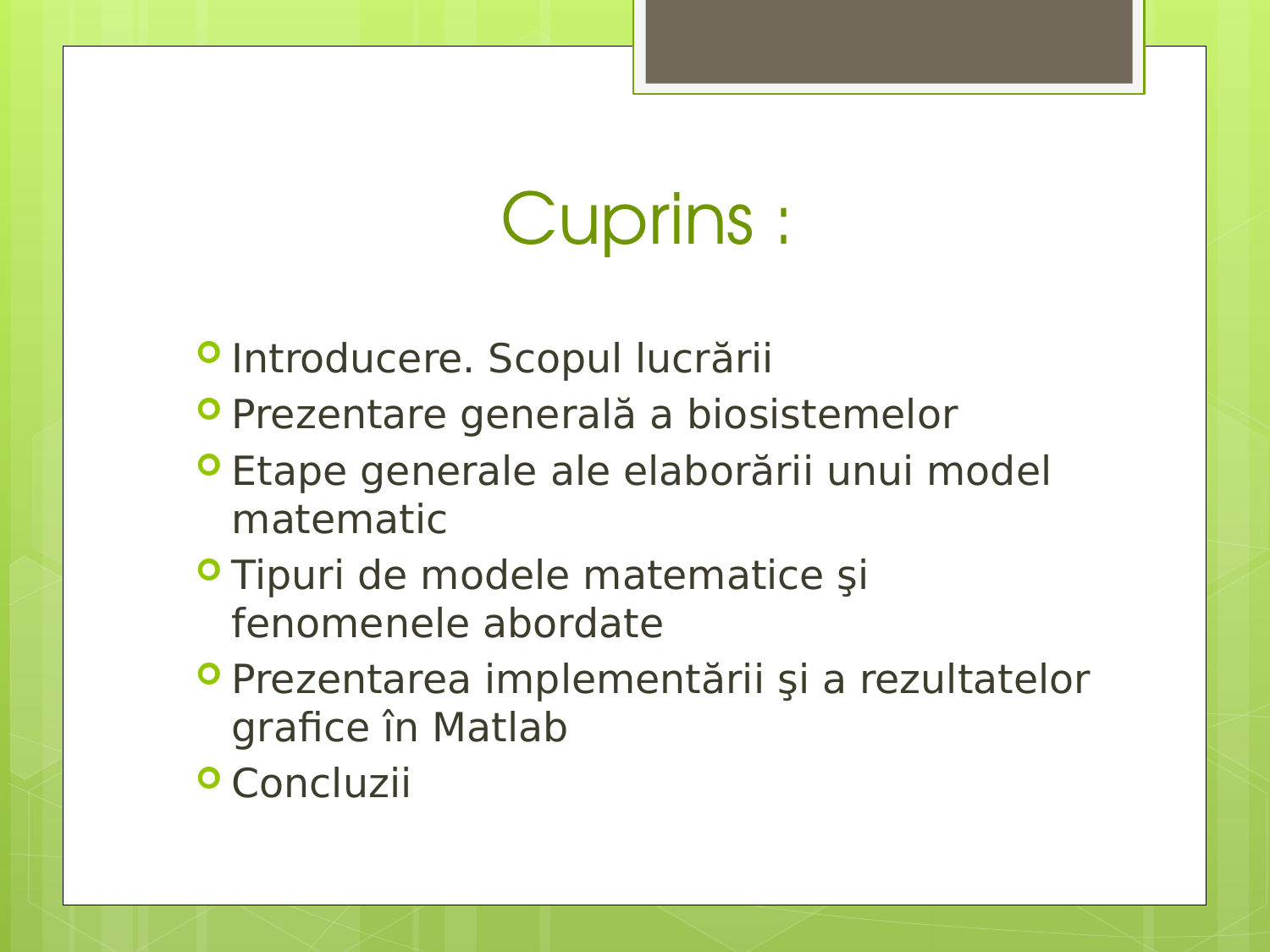

# Cuprins :
Introducere. Scopul lucrării
Prezentare generală a biosistemelor
Etape generale ale elaborării unui model matematic
Tipuri de modele matematice şi fenomenele abordate
Prezentarea implementării şi a rezultatelor grafice în Matlab
Concluzii